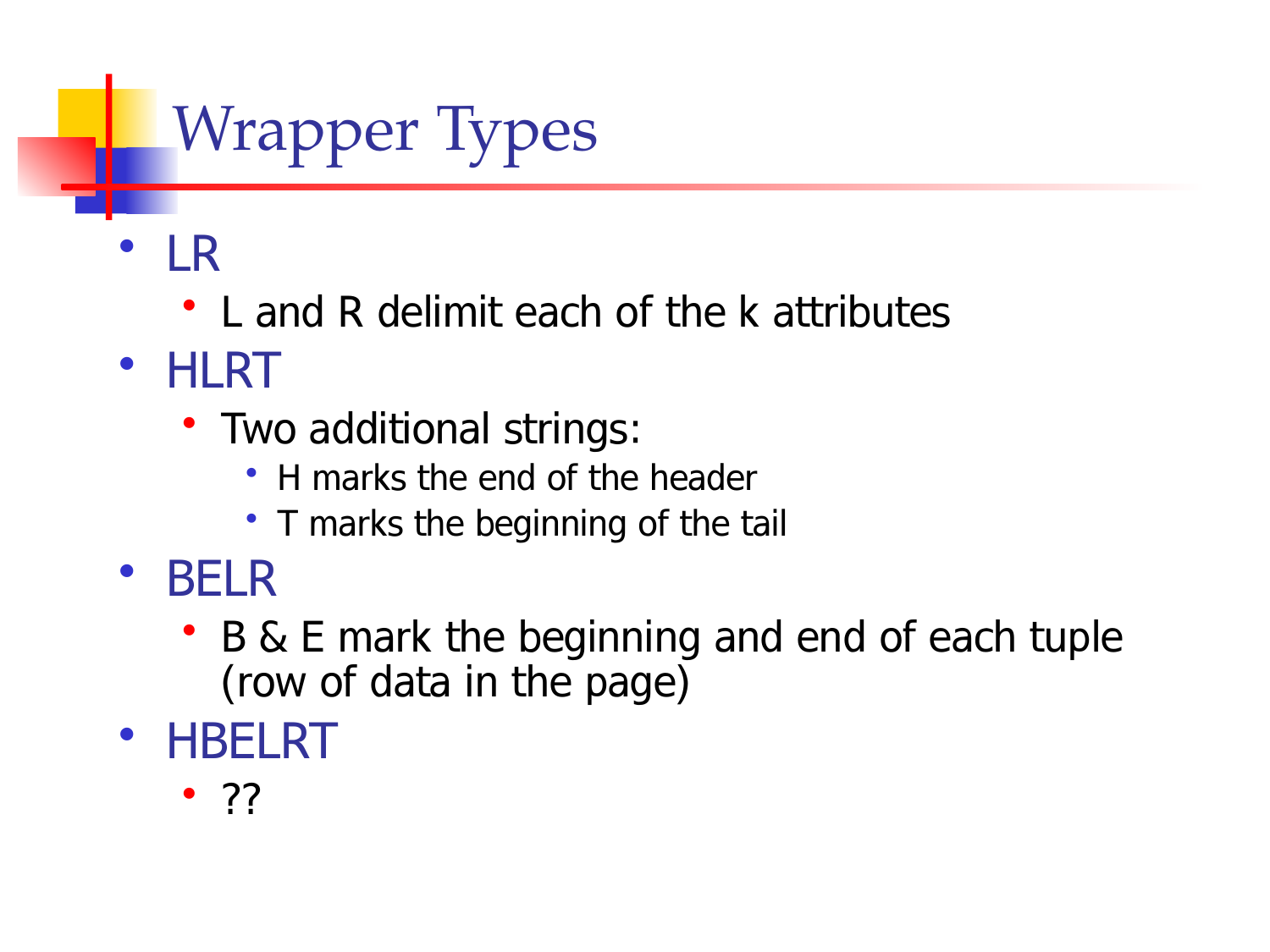

# Wrapper Types
LR
L and R delimit each of the k attributes
HLRT
Two additional strings:
H marks the end of the header
T marks the beginning of the tail
BELR
B & E mark the beginning and end of each tuple (row of data in the page)
HBELRT
??